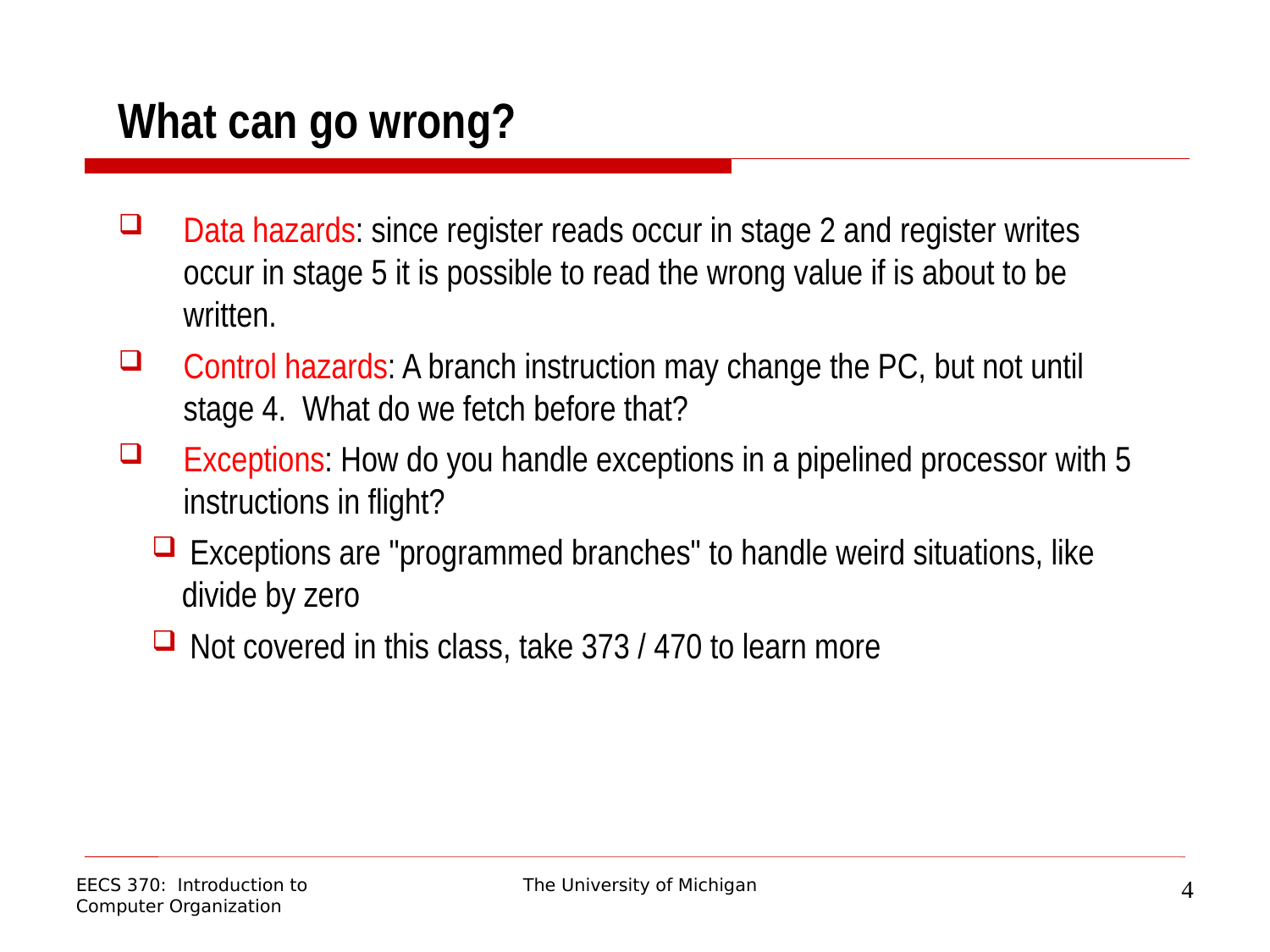

What can go wrong?
Data hazards: since register reads occur in stage 2 and register writes occur in stage 5 it is possible to read the wrong value if is about to be written.
Control hazards: A branch instruction may change the PC, but not until stage 4.  What do we fetch before that?
Exceptions: How do you handle exceptions in a pipelined processor with 5 instructions in flight?
 Exceptions are "programmed branches" to handle weird situations, like divide by zero
 Not covered in this class, take 373 / 470 to learn more
4